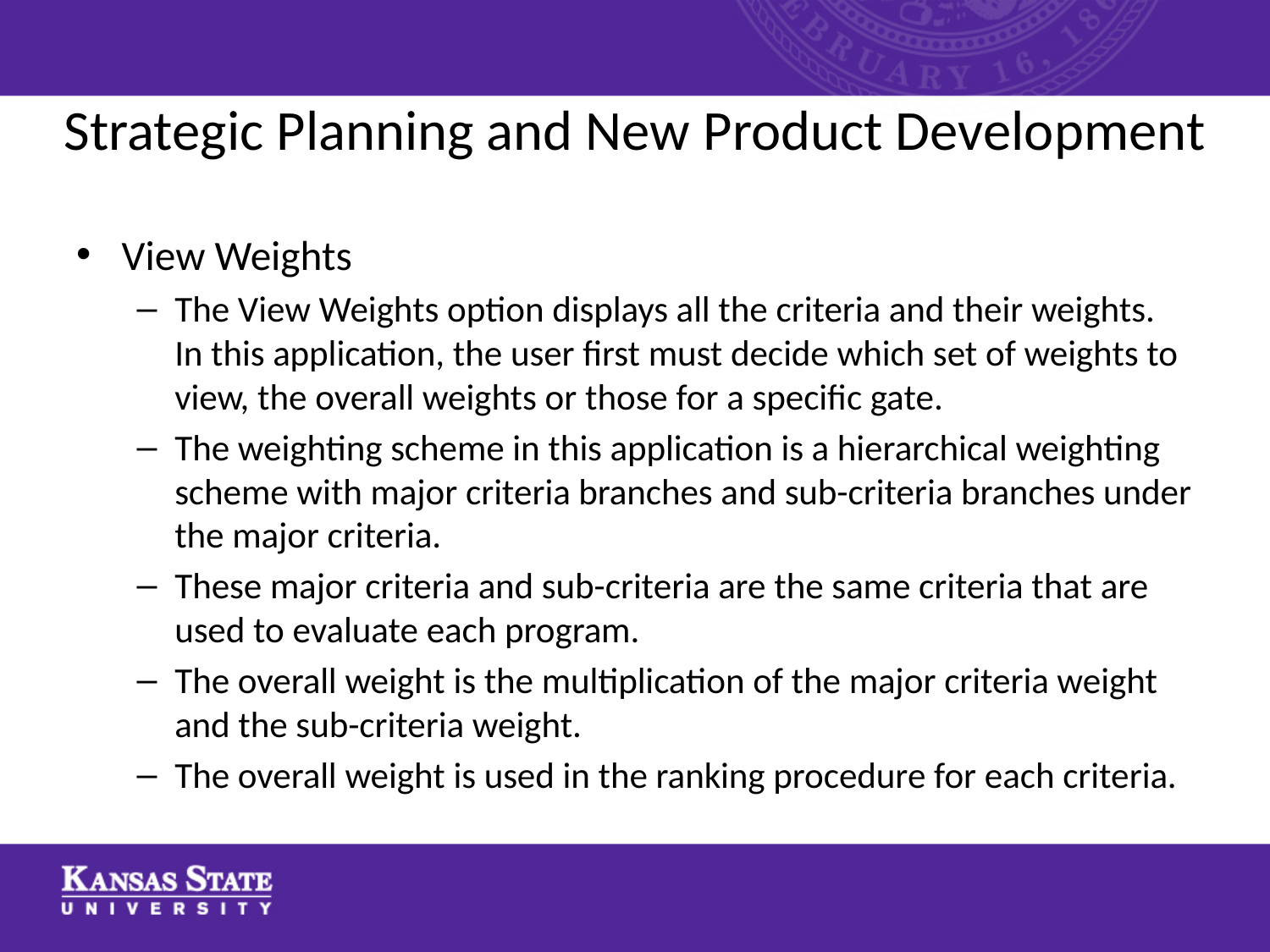

# Strategic Planning and New Product Development
View Weights
The View Weights option displays all the criteria and their weights.  In this application, the user first must decide which set of weights to view, the overall weights or those for a specific gate.
The weighting scheme in this application is a hierarchical weighting scheme with major criteria branches and sub-criteria branches under the major criteria.
These major criteria and sub-criteria are the same criteria that are used to evaluate each program.
The overall weight is the multiplication of the major criteria weight and the sub-criteria weight.
The overall weight is used in the ranking procedure for each criteria.